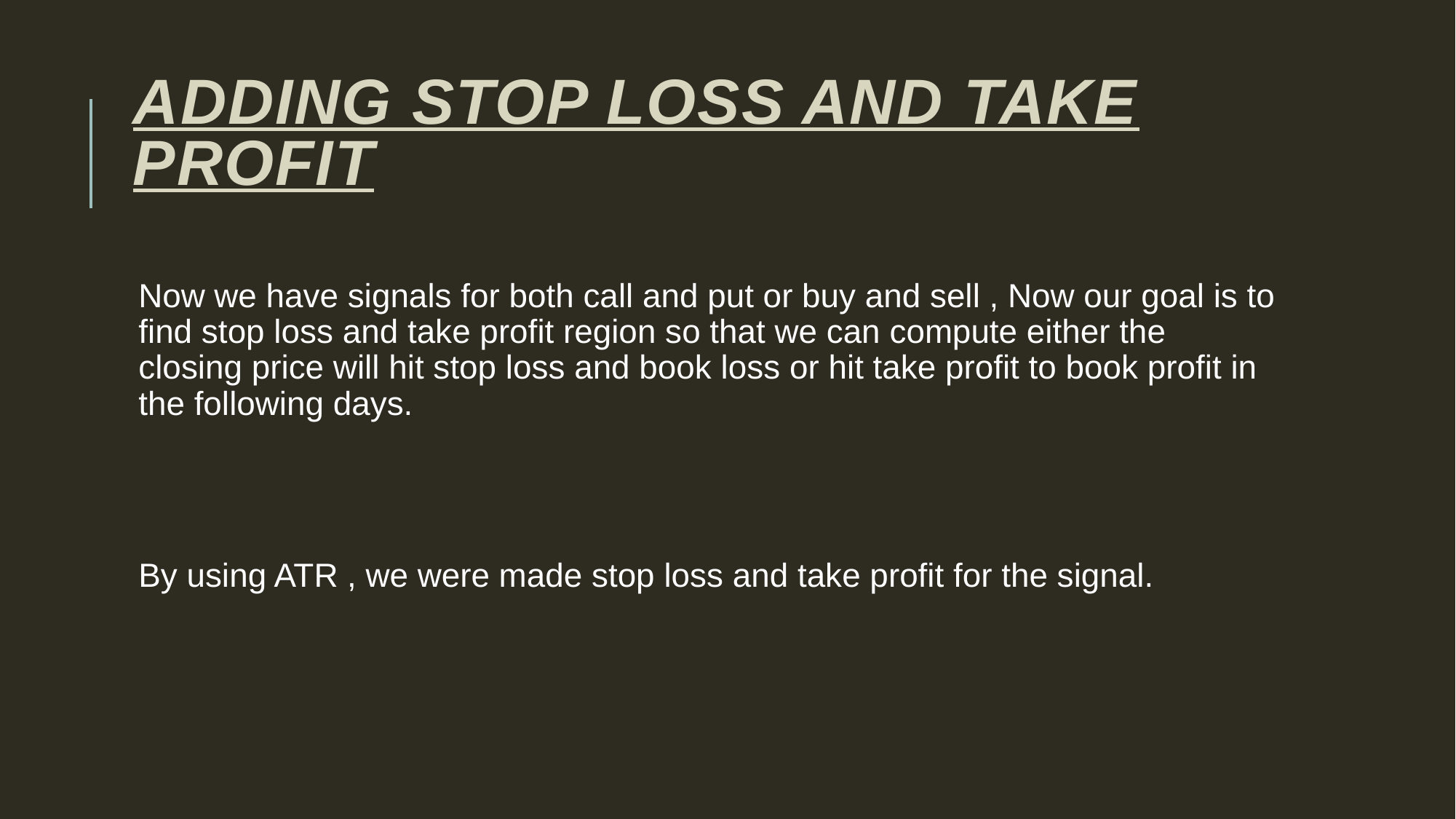

# Adding Stop loss and Take profit
Now we have signals for both call and put or buy and sell , Now our goal is to find stop loss and take profit region so that we can compute either the closing price will hit stop loss and book loss or hit take profit to book profit in the following days.

By using ATR , we were made stop loss and take profit for the signal.